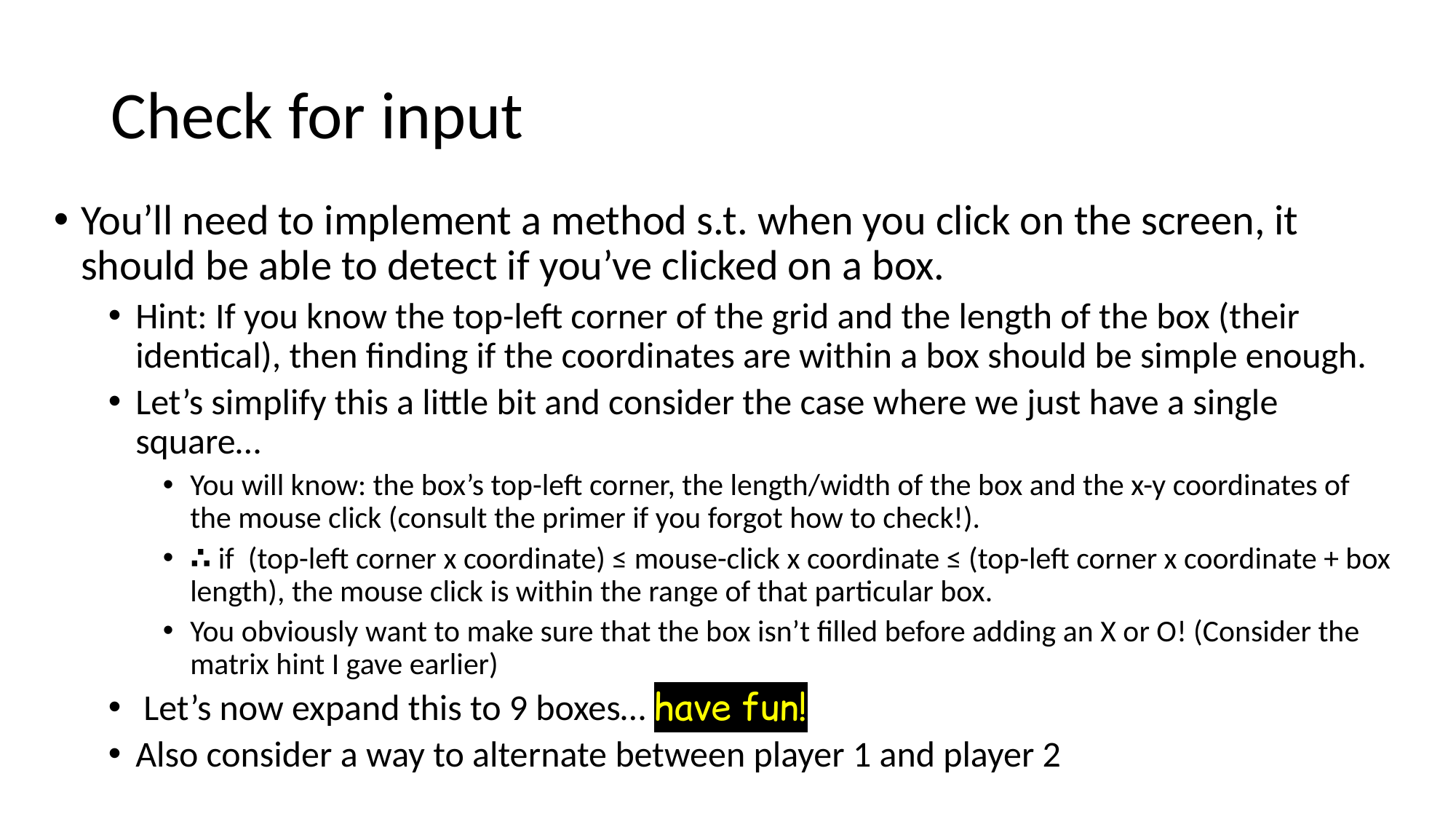

# Check for input
You’ll need to implement a method s.t. when you click on the screen, it should be able to detect if you’ve clicked on a box.
Hint: If you know the top-left corner of the grid and the length of the box (their identical), then finding if the coordinates are within a box should be simple enough.
Let’s simplify this a little bit and consider the case where we just have a single square…
You will know: the box’s top-left corner, the length/width of the box and the x-y coordinates of the mouse click (consult the primer if you forgot how to check!).
∴ if  (top-left corner x coordinate) ≤ mouse-click x coordinate ≤ (top-left corner x coordinate + box length), the mouse click is within the range of that particular box.
You obviously want to make sure that the box isn’t filled before adding an X or O! (Consider the matrix hint I gave earlier)
 Let’s now expand this to 9 boxes… have fun!
Also consider a way to alternate between player 1 and player 2